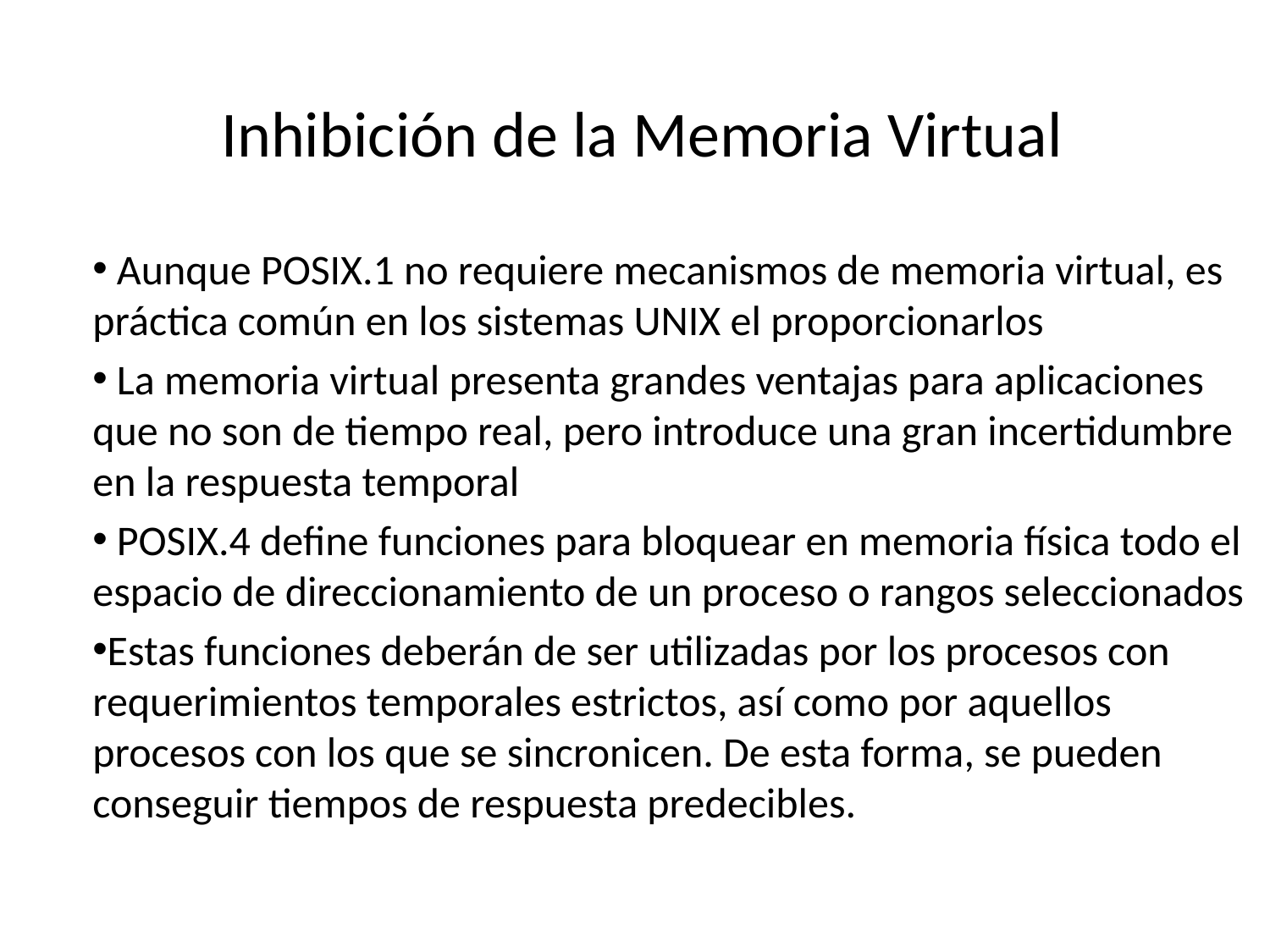

# Inhibición de la Memoria Virtual
 Aunque POSIX.1 no requiere mecanismos de memoria virtual, es práctica común en los sistemas UNIX el proporcionarlos
 La memoria virtual presenta grandes ventajas para aplicaciones que no son de tiempo real, pero introduce una gran incertidumbre en la respuesta temporal
 POSIX.4 define funciones para bloquear en memoria física todo el espacio de direccionamiento de un proceso o rangos seleccionados
Estas funciones deberán de ser utilizadas por los procesos con requerimientos temporales estrictos, así como por aquellos procesos con los que se sincronicen. De esta forma, se pueden conseguir tiempos de respuesta predecibles.